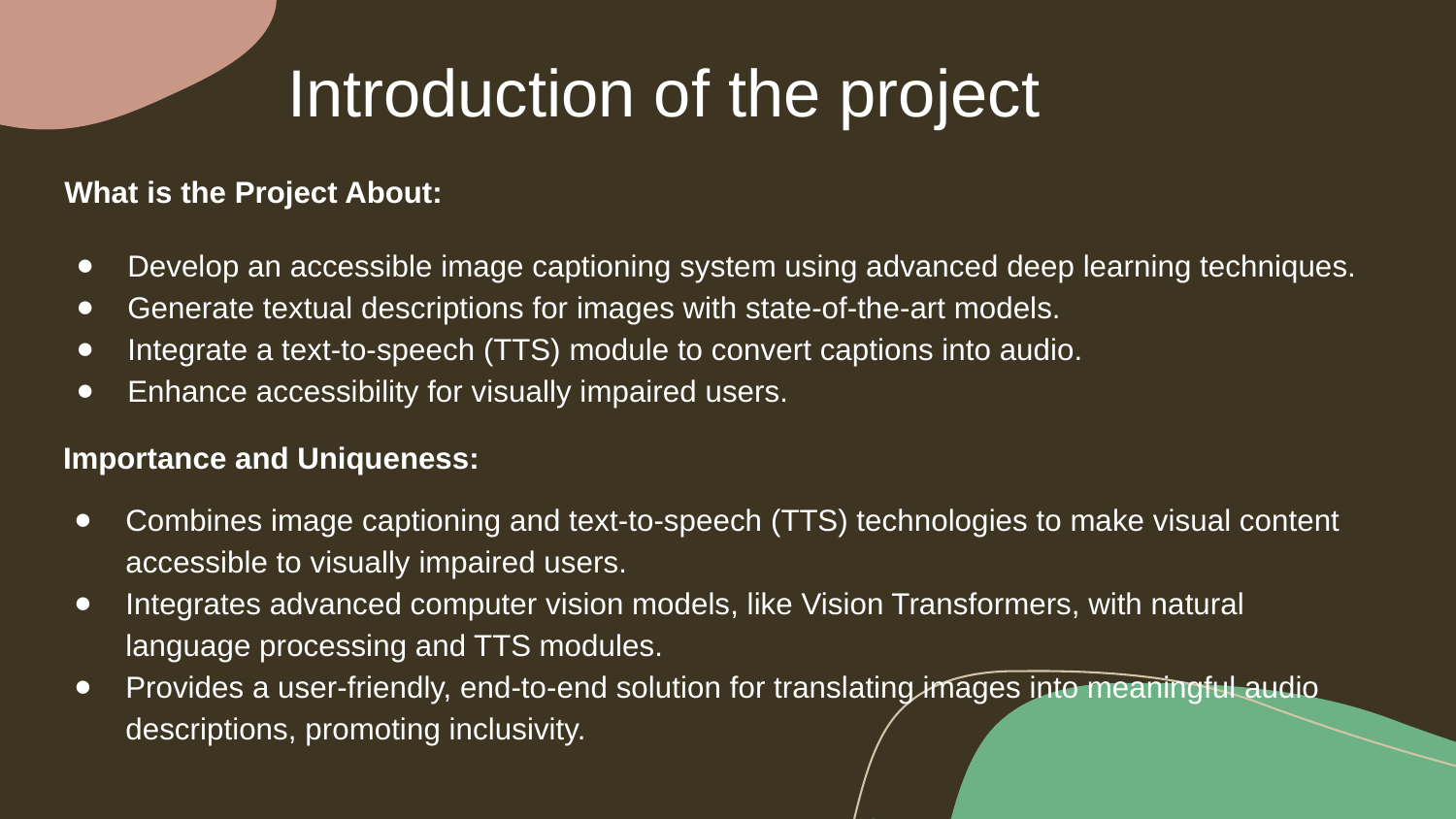

# Introduction of the project

What is the Project About:
Develop an accessible image captioning system using advanced deep learning techniques.
Generate textual descriptions for images with state-of-the-art models.
Integrate a text-to-speech (TTS) module to convert captions into audio.
Enhance accessibility for visually impaired users.

Importance and Uniqueness:
Combines image captioning and text-to-speech (TTS) technologies to make visual content accessible to visually impaired users.
Integrates advanced computer vision models, like Vision Transformers, with natural language processing and TTS modules.
Provides a user-friendly, end-to-end solution for translating images into meaningful audio descriptions, promoting inclusivity.